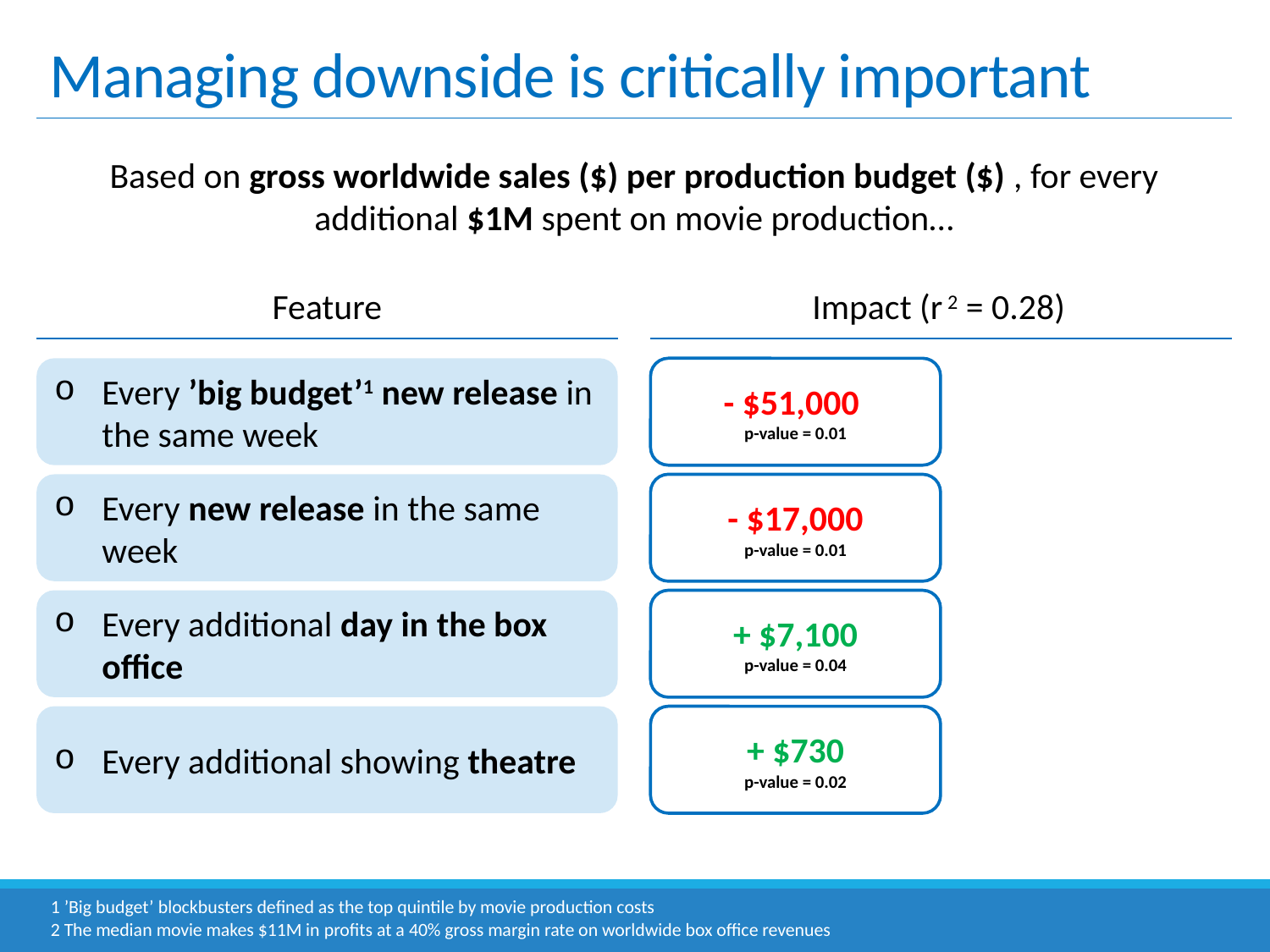

# Managing downside is critically important
Based on gross worldwide sales ($) per production budget ($) , for every additional $1M spent on movie production…
Feature
Impact (r 2 = 0.28)
Every ’big budget’1 new release in the same week
- $51,000
p-value = 0.01
Every new release in the same week
- $17,000
p-value = 0.01
Every additional day in the box office
+ $7,100
p-value = 0.04
Every additional showing theatre
+ $730
p-value = 0.02
1 ’Big budget’ blockbusters defined as the top quintile by movie production costs
2 The median movie makes $11M in profits at a 40% gross margin rate on worldwide box office revenues